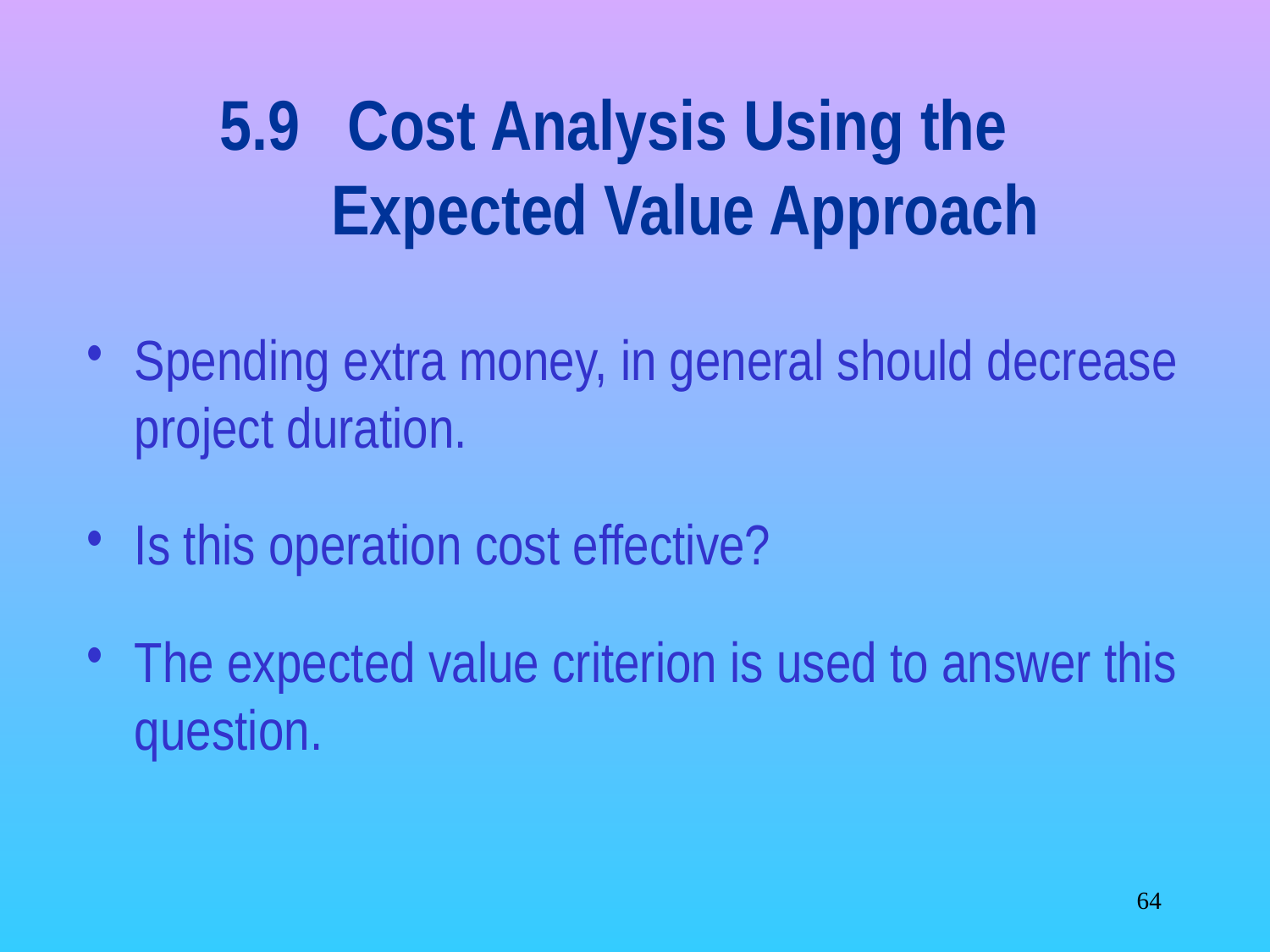

# 5.9   Cost Analysis Using the Expected Value Approach
Spending extra money, in general should decrease project duration.

Is this operation cost effective?

The expected value criterion is used to answer this question.
64